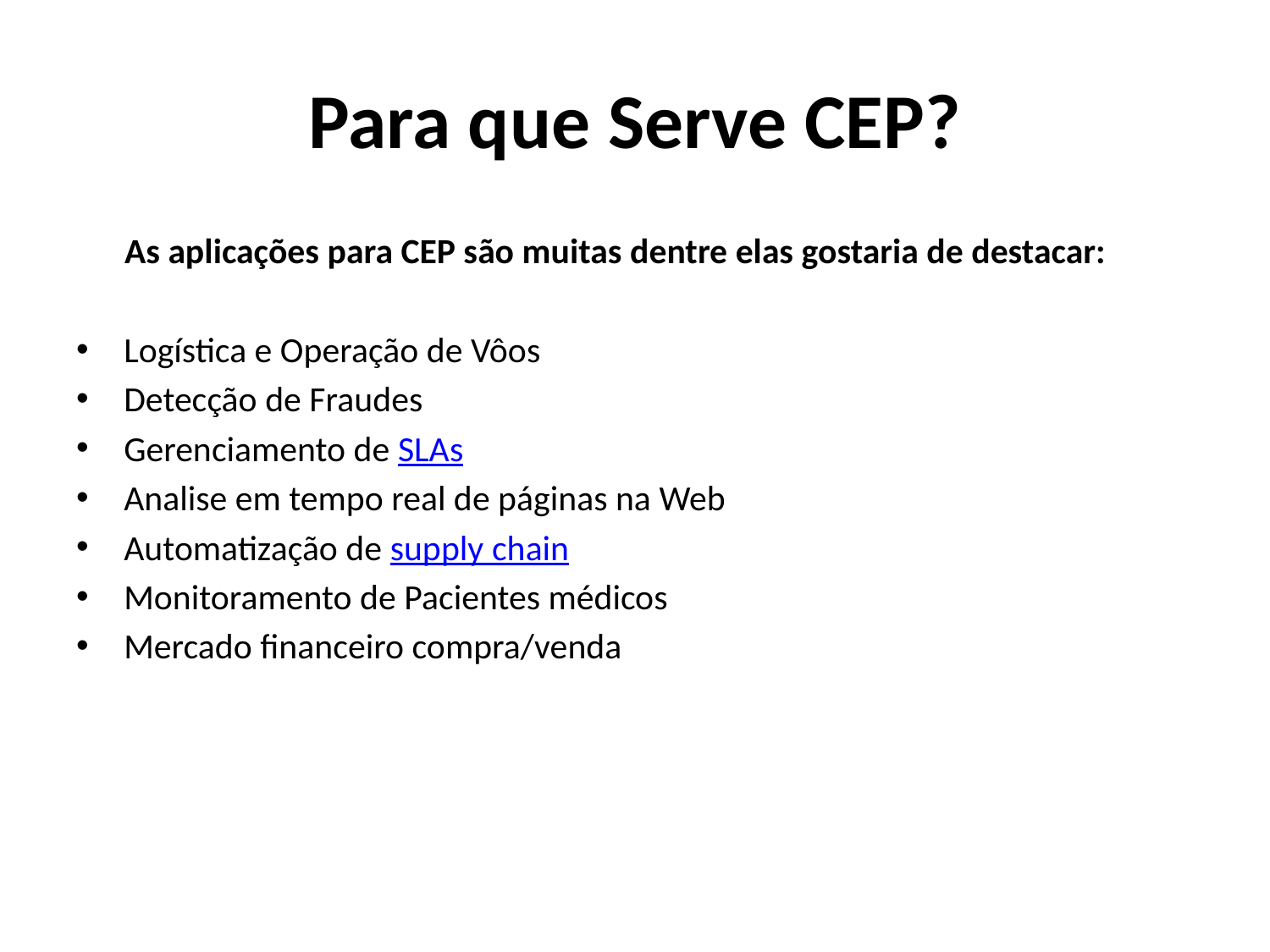

# Para que Serve CEP?
      As aplicações para CEP são muitas dentre elas gostaria de destacar:

Logística e Operação de Vôos
Detecção de Fraudes
Gerenciamento de SLAs
Analise em tempo real de páginas na Web
Automatização de supply chain
Monitoramento de Pacientes médicos
Mercado financeiro compra/venda